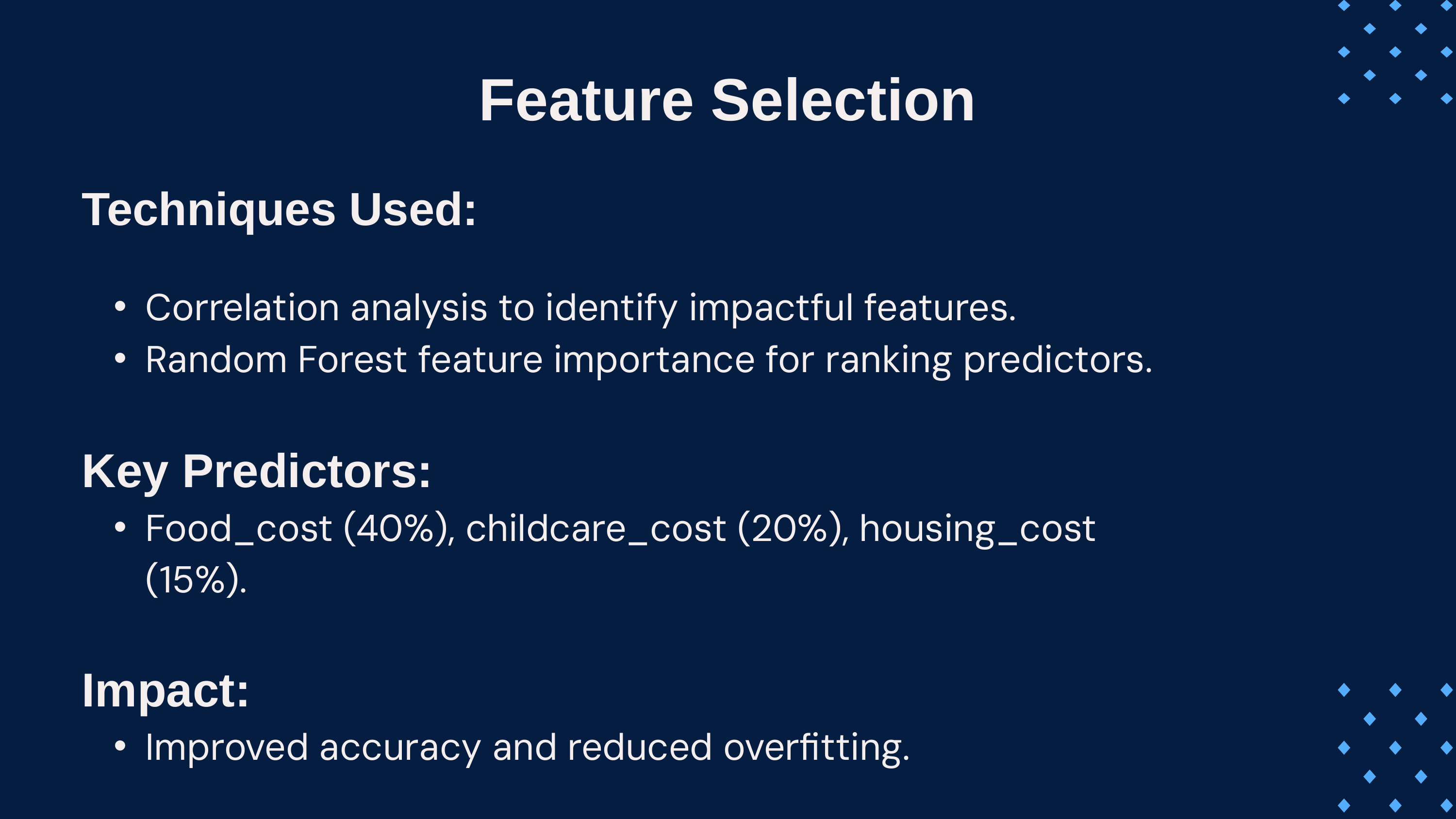

Feature Selection
Techniques Used:
Correlation analysis to identify impactful features.
Random Forest feature importance for ranking predictors.

Key Predictors:
Food_cost (40%), childcare_cost (20%), housing_cost (15%).

Impact:
Improved accuracy and reduced overfitting.